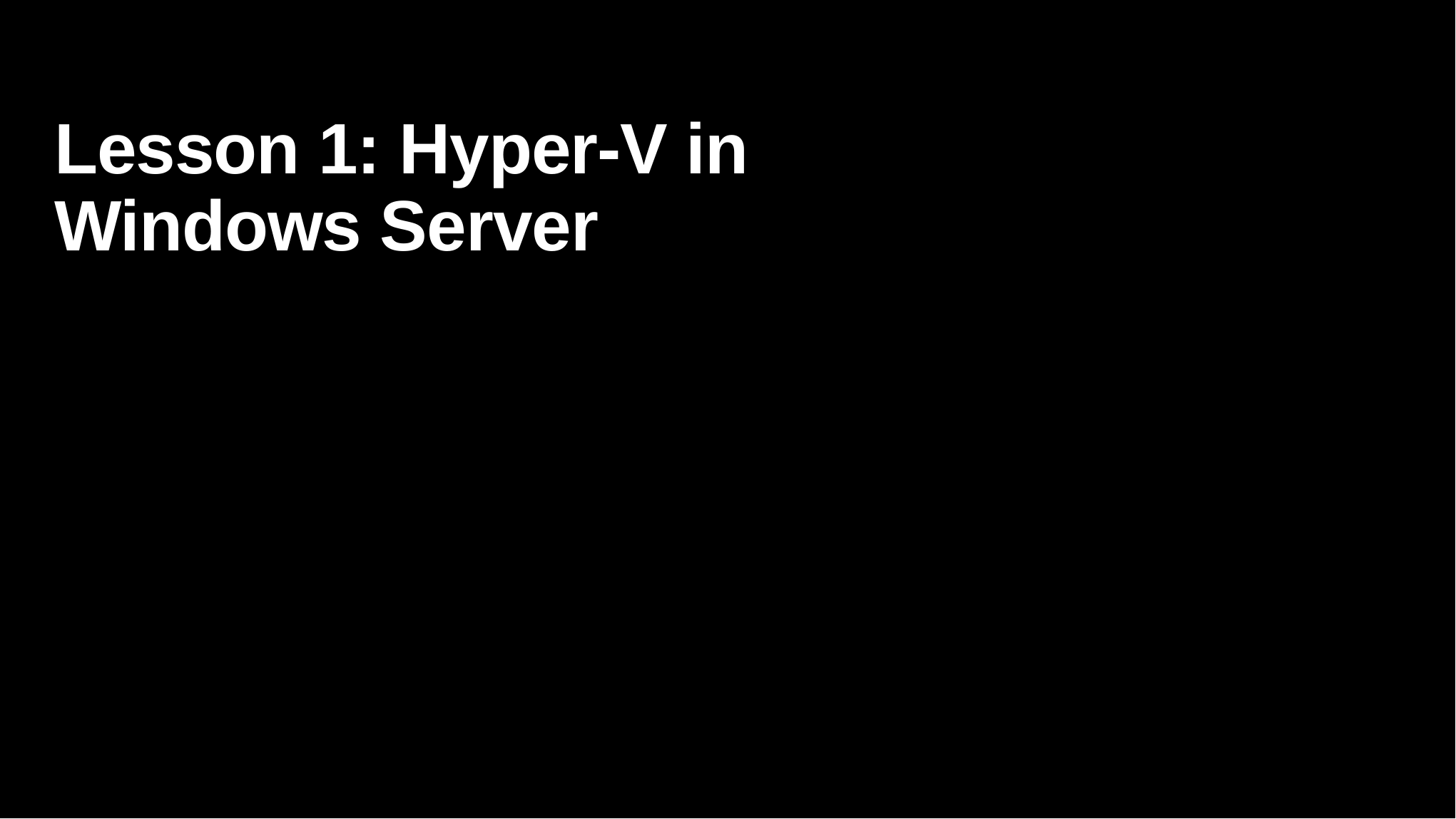

# Lesson 1: Hyper-V in Windows Server